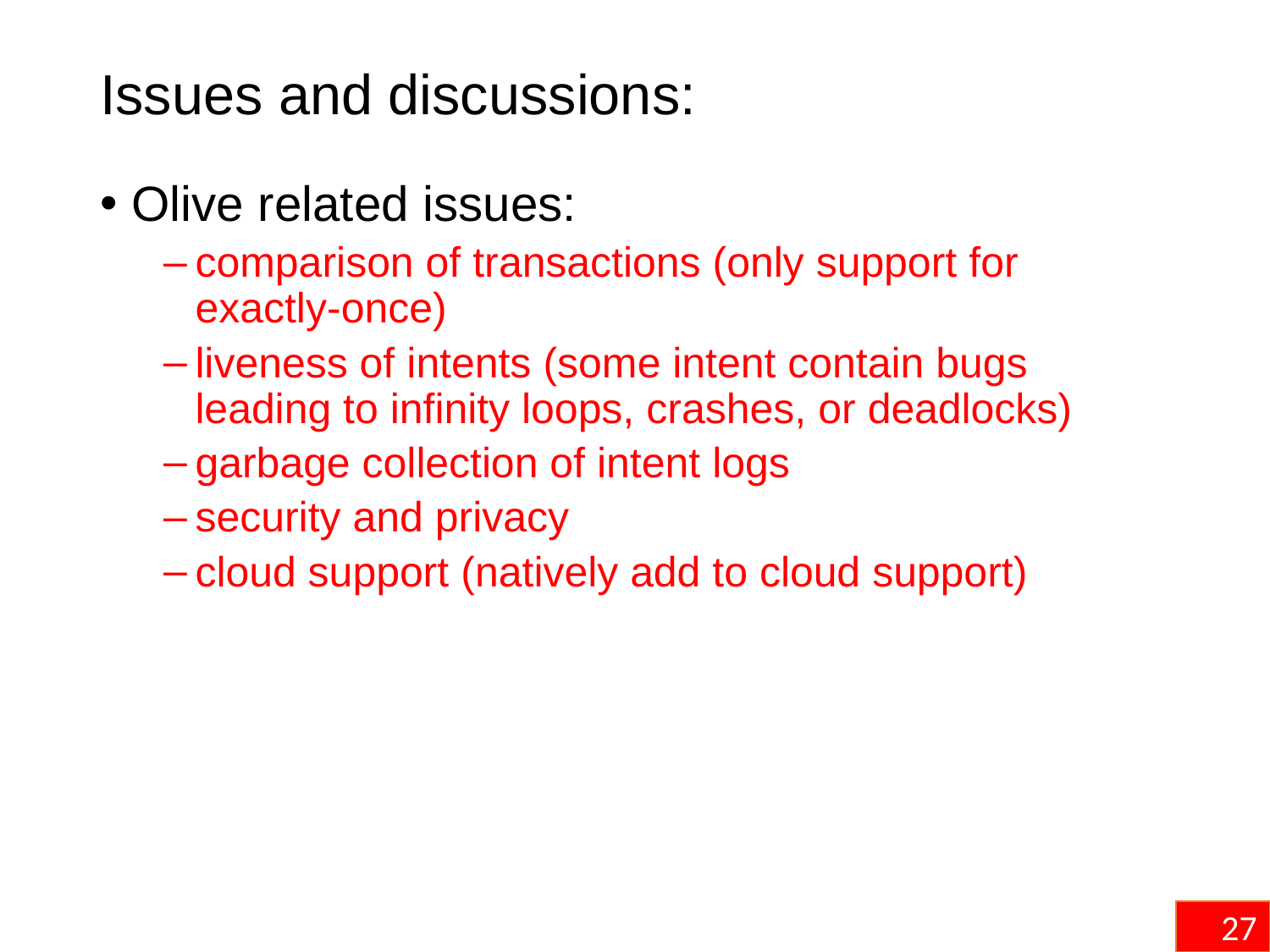

# Issues and discussions:
Olive related issues:
comparison of transactions (only support for exactly-once)
liveness of intents (some intent contain bugs leading to infinity loops, crashes, or deadlocks)
garbage collection of intent logs
security and privacy
cloud support (natively add to cloud support)

27